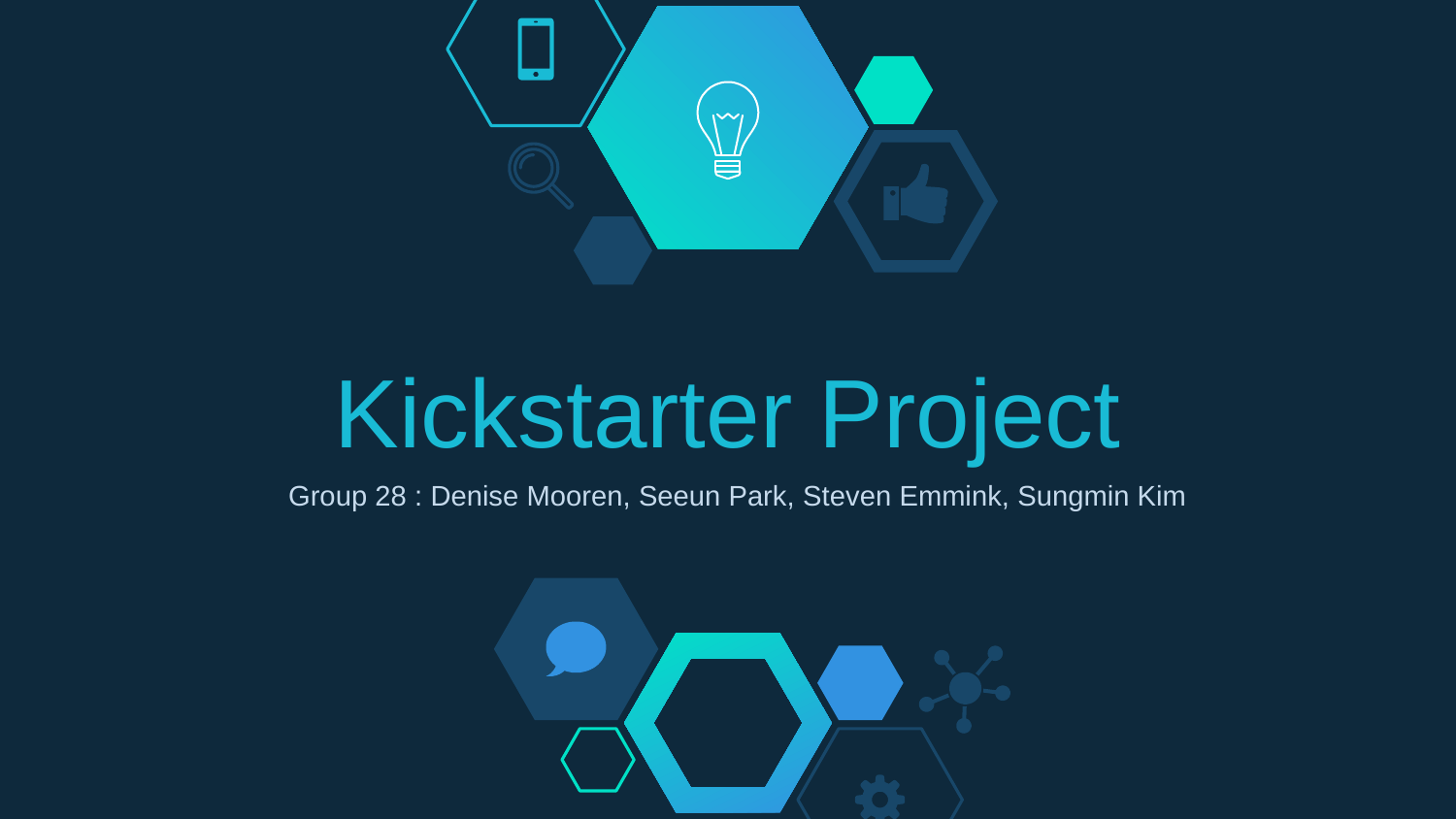

# Kickstarter Project
Group 28 : Denise Mooren, Seeun Park, Steven Emmink, Sungmin Kim